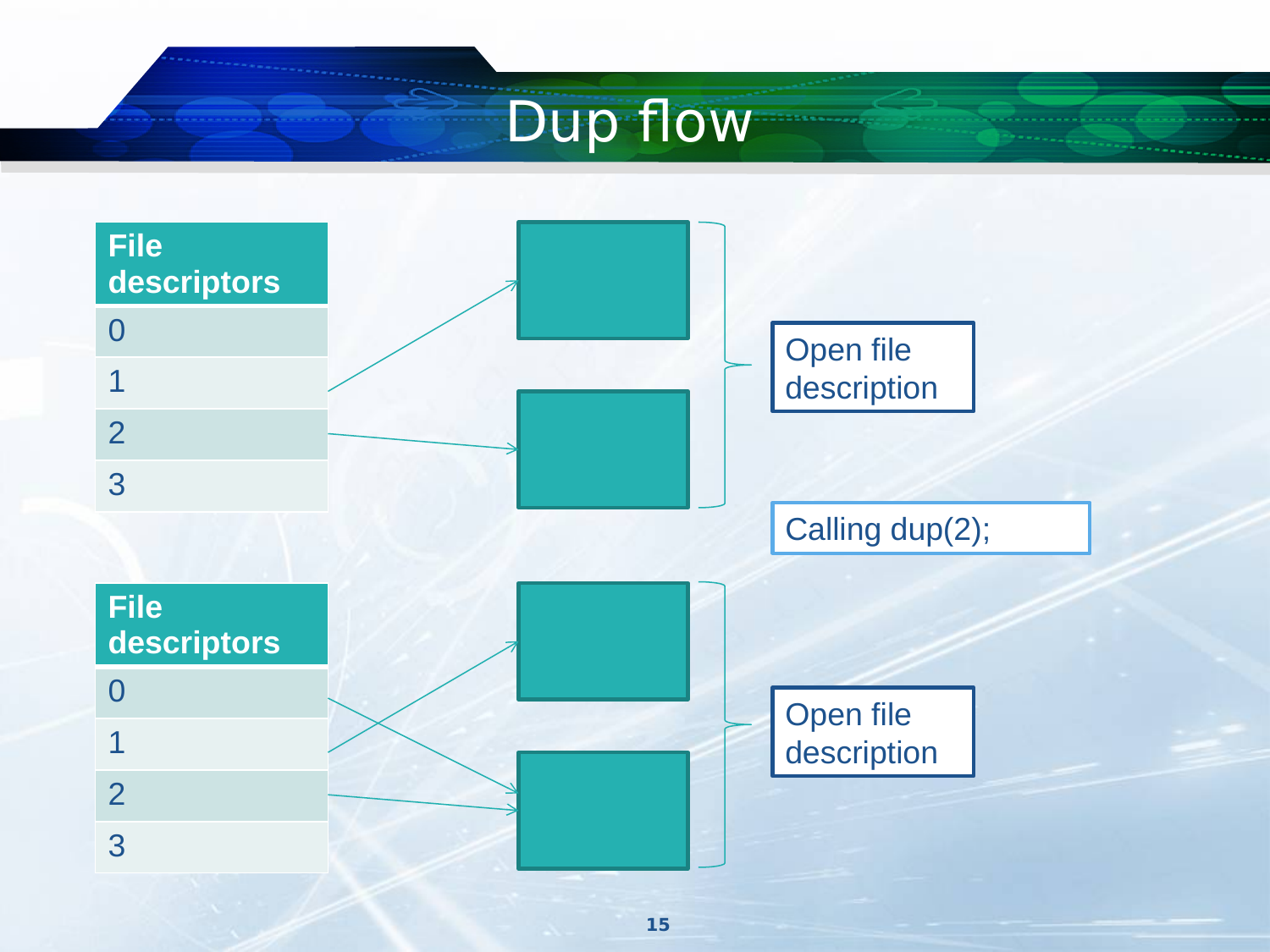

# Dup flow
| File descriptors |
| --- |
| 0 |
| 1 |
| 2 |
| 3 |

Open file description

Calling dup(2);

| File descriptors |
| --- |
| 0 |
| 1 |
| 2 |
| 3 |

Open file description

15